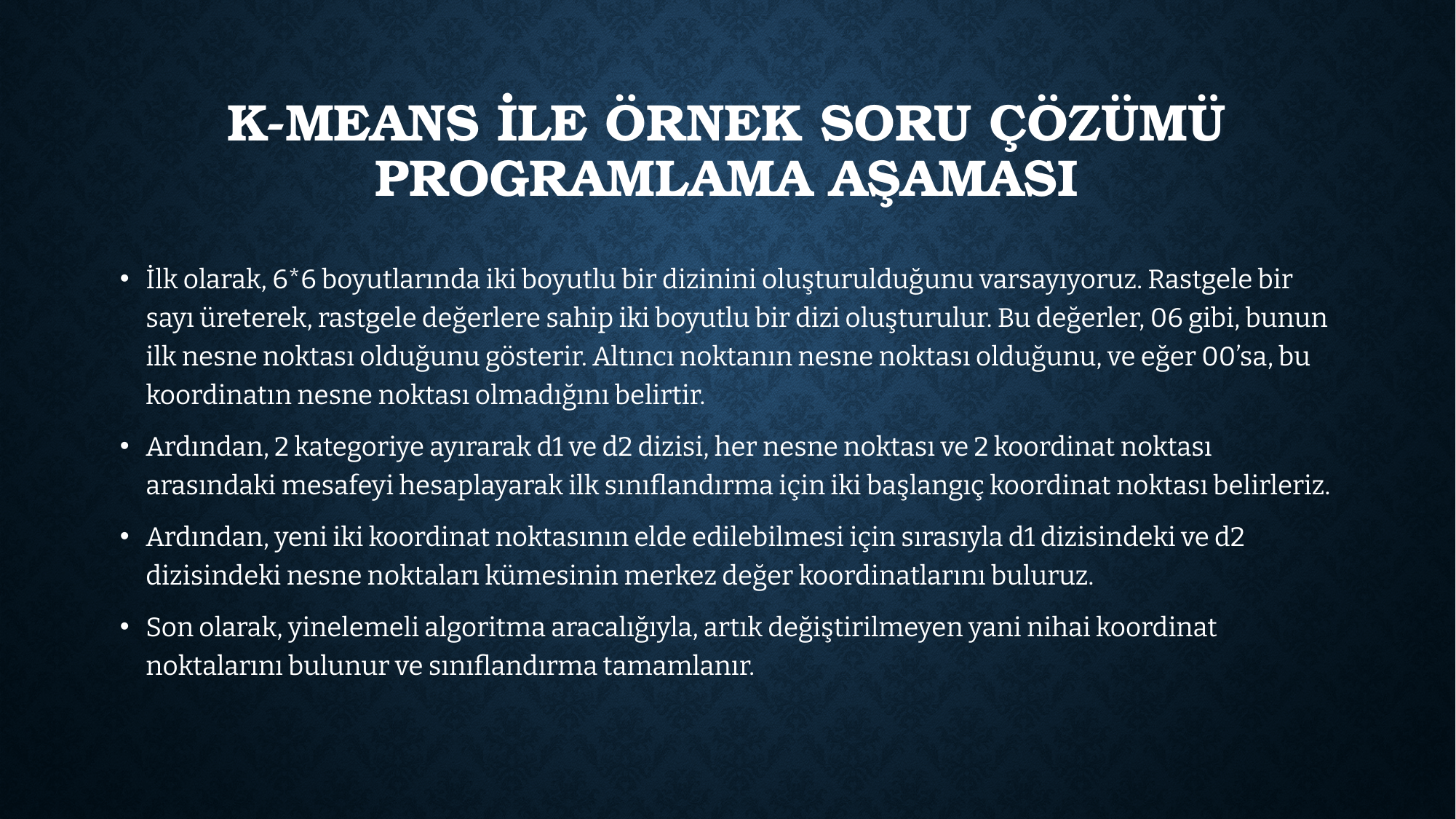

# K-means ile örnek soru çözümü Programlama aşaması
İlk olarak, 6*6 boyutlarında iki boyutlu bir dizinini oluşturulduğunu varsayıyoruz. Rastgele bir sayı üreterek, rastgele değerlere sahip iki boyutlu bir dizi oluşturulur. Bu değerler, 06 gibi, bunun ilk nesne noktası olduğunu gösterir. Altıncı noktanın nesne noktası olduğunu, ve eğer 00’sa, bu koordinatın nesne noktası olmadığını belirtir.
Ardından, 2 kategoriye ayırarak d1 ve d2 dizisi, her nesne noktası ve 2 koordinat noktası arasındaki mesafeyi hesaplayarak ilk sınıflandırma için iki başlangıç koordinat noktası belirleriz.
Ardından, yeni iki koordinat noktasının elde edilebilmesi için sırasıyla d1 dizisindeki ve d2 dizisindeki nesne noktaları kümesinin merkez değer koordinatlarını buluruz.
Son olarak, yinelemeli algoritma aracalığıyla, artık değiştirilmeyen yani nihai koordinat noktalarını bulunur ve sınıflandırma tamamlanır.